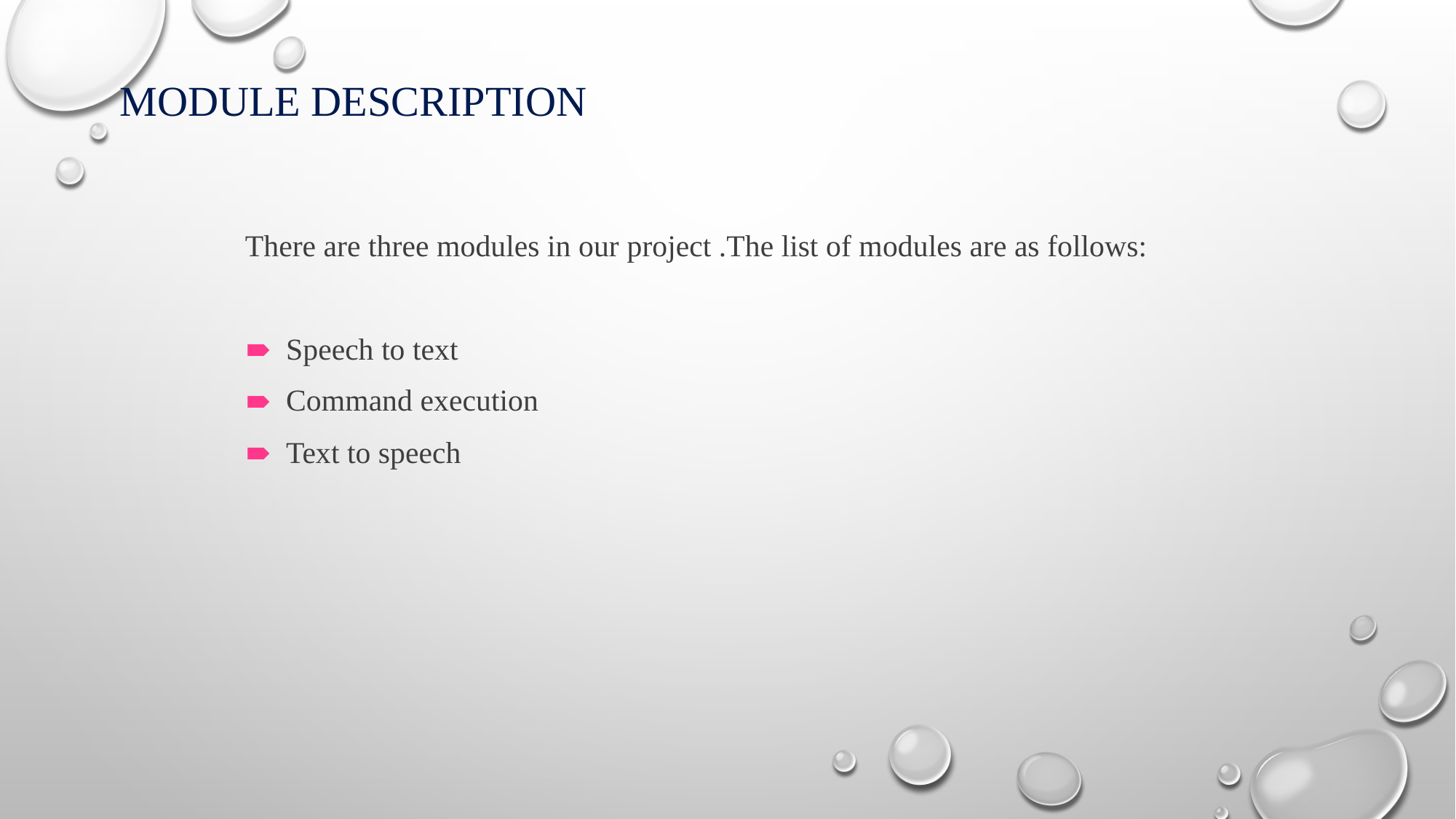

# MODULE DESCRIPTION

There are three modules in our project .The list of modules are as follows:

Speech to text
Command execution
Text to speech